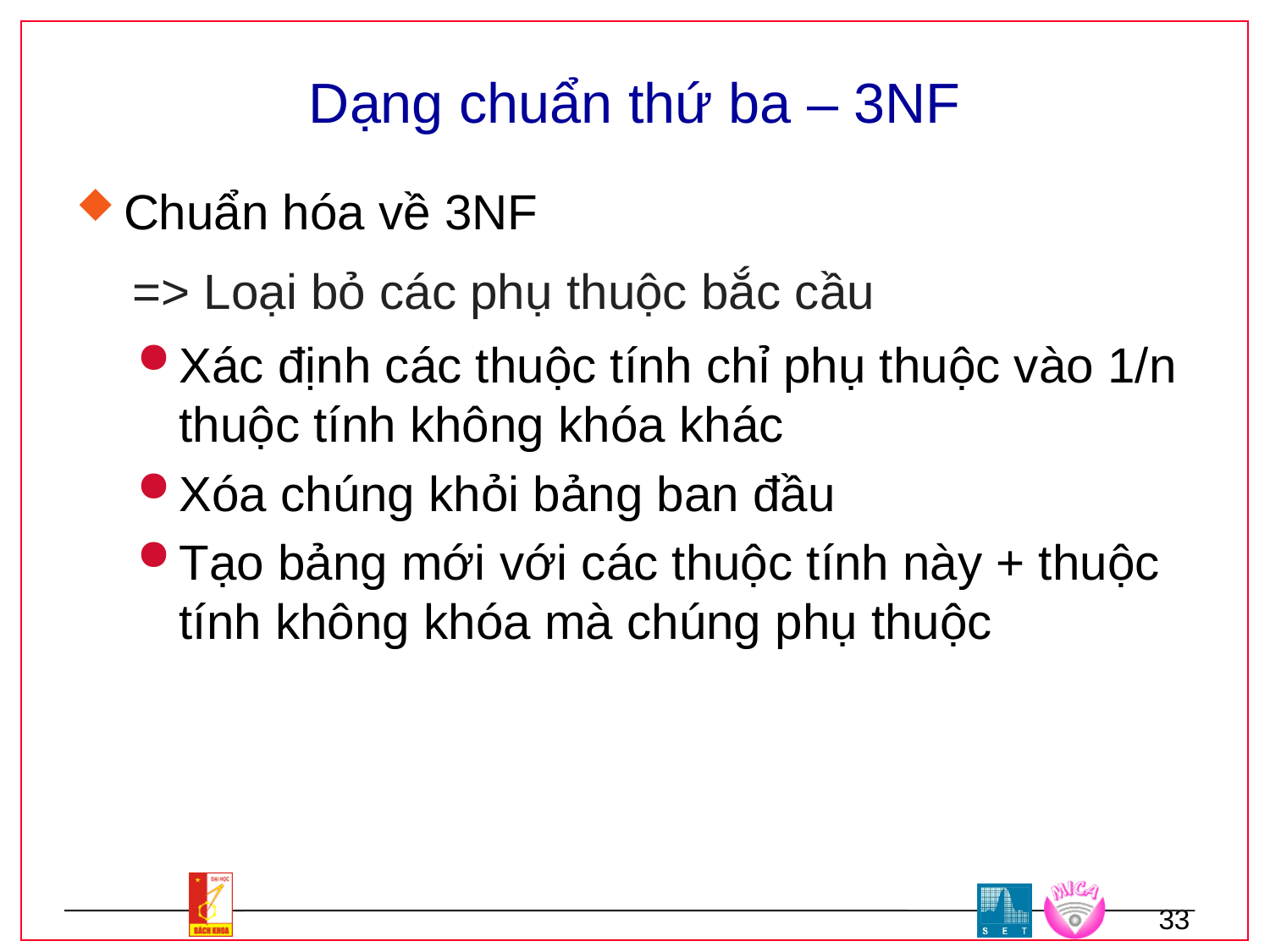

# Dạng chuẩn thứ ba – 3NF
Chuẩn hóa về 3NF

Xác định các thuộc tính chỉ phụ thuộc vào 1/n thuộc tính không khóa khác
Xóa chúng khỏi bảng ban đầu
Tạo bảng mới với các thuộc tính này + thuộc tính không khóa mà chúng phụ thuộc

=> Loại bỏ các phụ thuộc bắc cầu
33